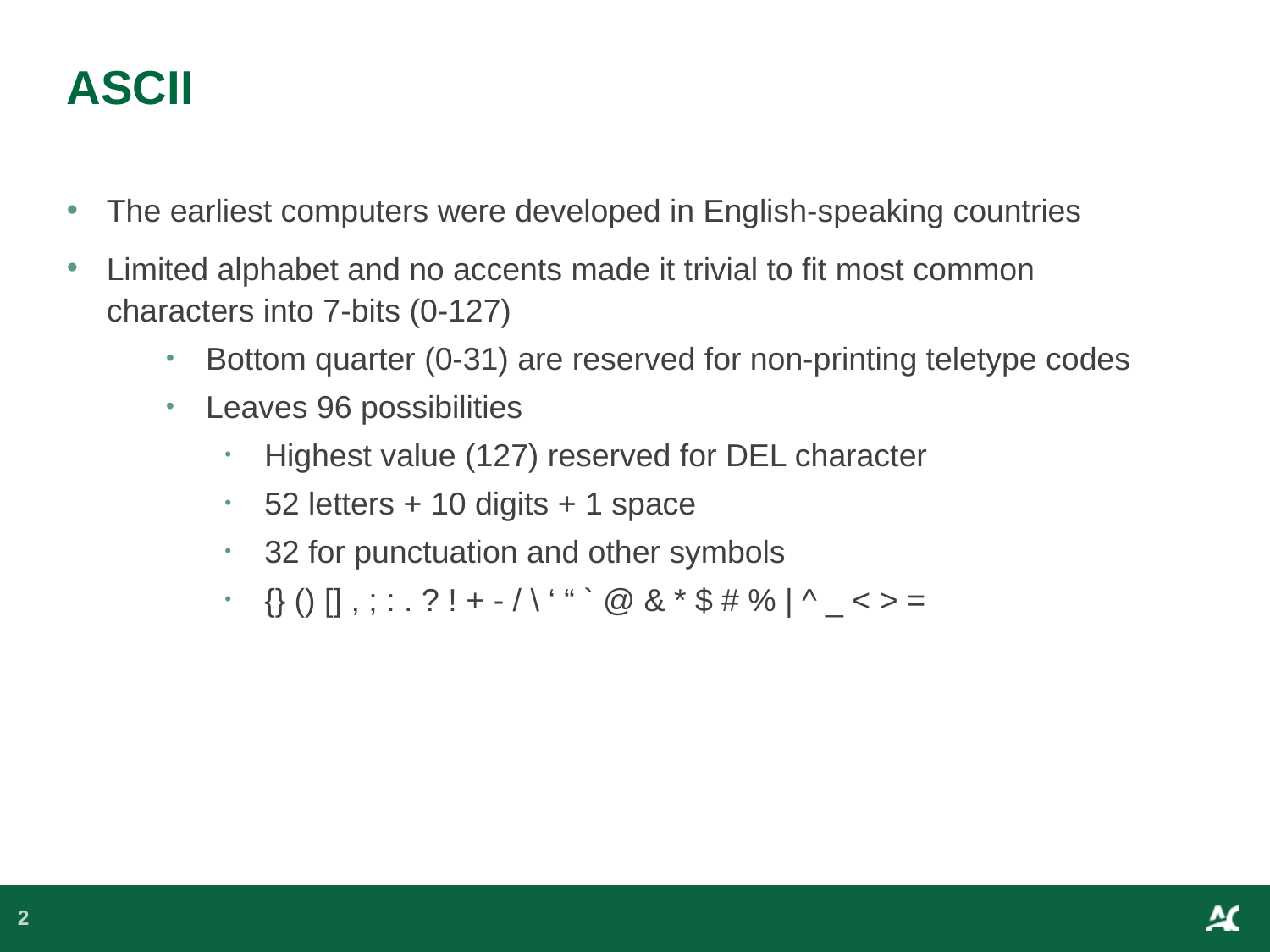

# ASCII
The earliest computers were developed in English-speaking countries
Limited alphabet and no accents made it trivial to fit most common characters into 7-bits (0-127)
Bottom quarter (0-31) are reserved for non-printing teletype codes
Leaves 96 possibilities
Highest value (127) reserved for DEL character
52 letters + 10 digits + 1 space
32 for punctuation and other symbols
{} () [] , ; : . ? ! + - / \ ‘ “ ` @ & * $ # % | ^ _ < > =
2